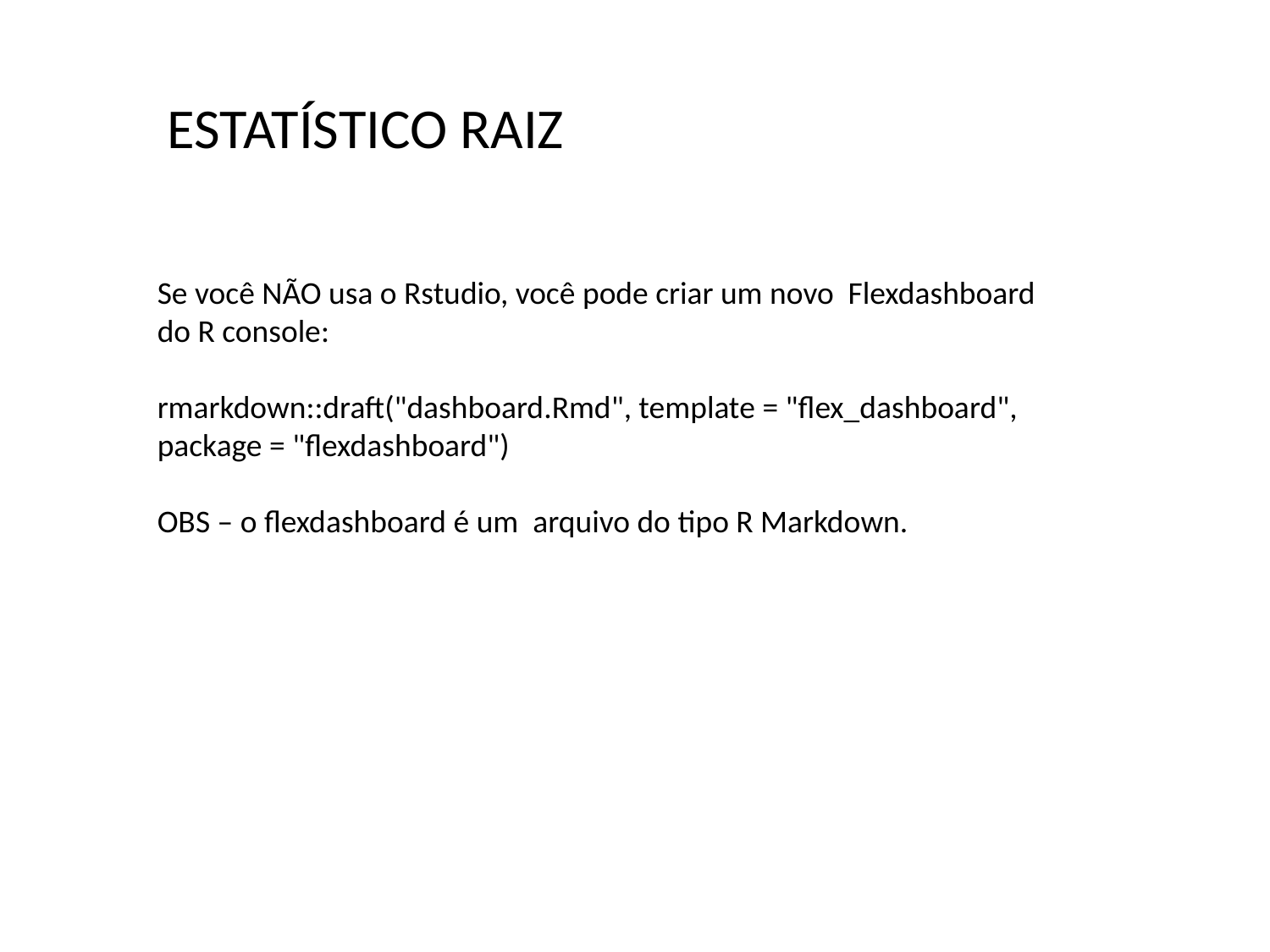

ESTATÍSTICO RAIZ
Se você NÃO usa o Rstudio, você pode criar um novo  Flexdashboard do R console:

rmarkdown::draft("dashboard.Rmd", template = "flex_dashboard", package = "flexdashboard")

OBS – o flexdashboard é um  arquivo do tipo R Markdown.